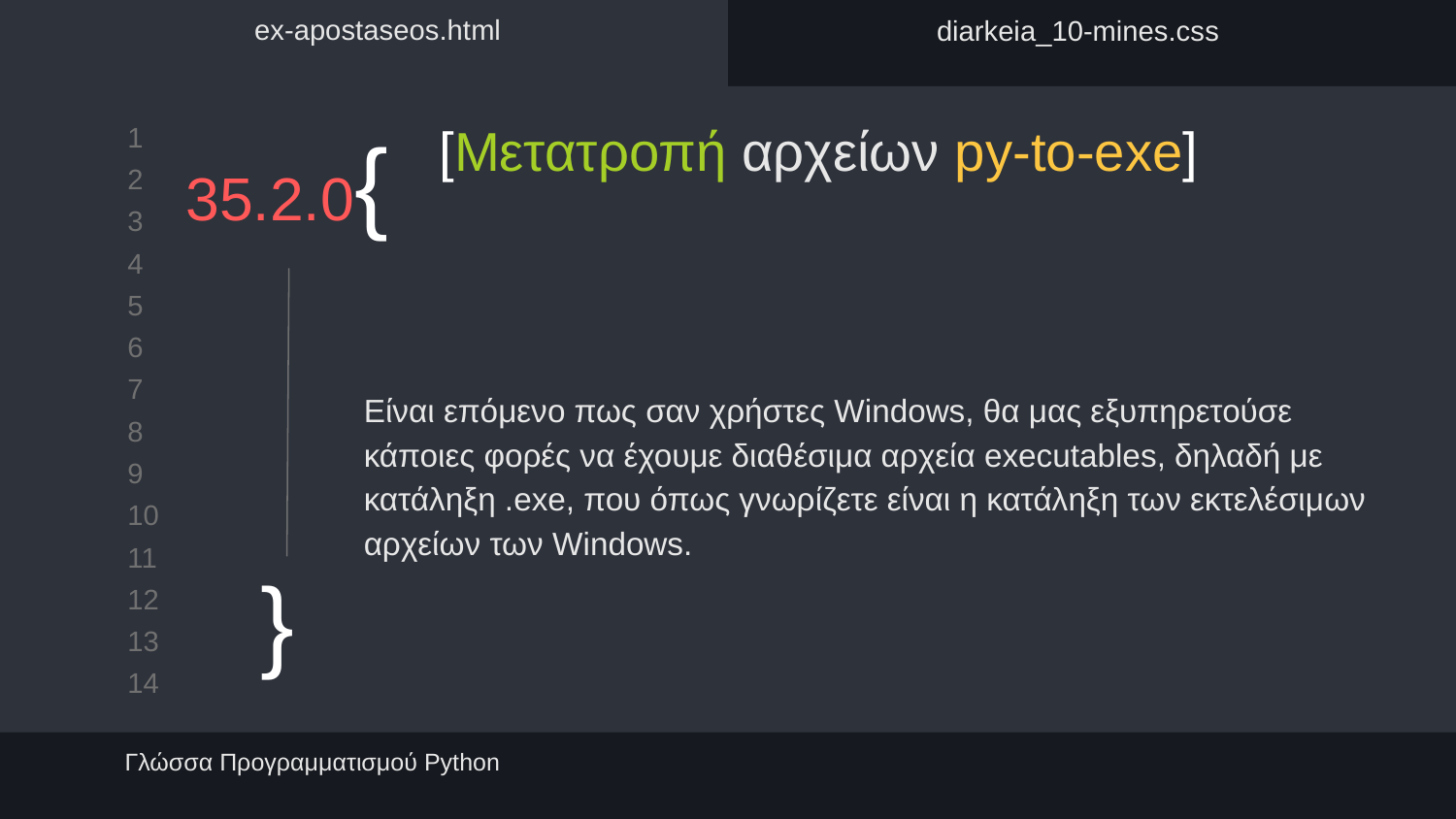

ex-apostaseos.html
diarkeia_10-mines.css
# 35.2.0{
[Μετατροπή αρχείων py-to-exe]
Είναι επόμενο πως σαν χρήστες Windows, θα μας εξυπηρετούσε κάποιες φορές να έχουμε διαθέσιμα αρχεία executables, δηλαδή με κατάληξη .exe, που όπως γνωρίζετε είναι η κατάληξη των εκτελέσιμων αρχείων των Windows.
}
Γλώσσα Προγραμματισμού Python